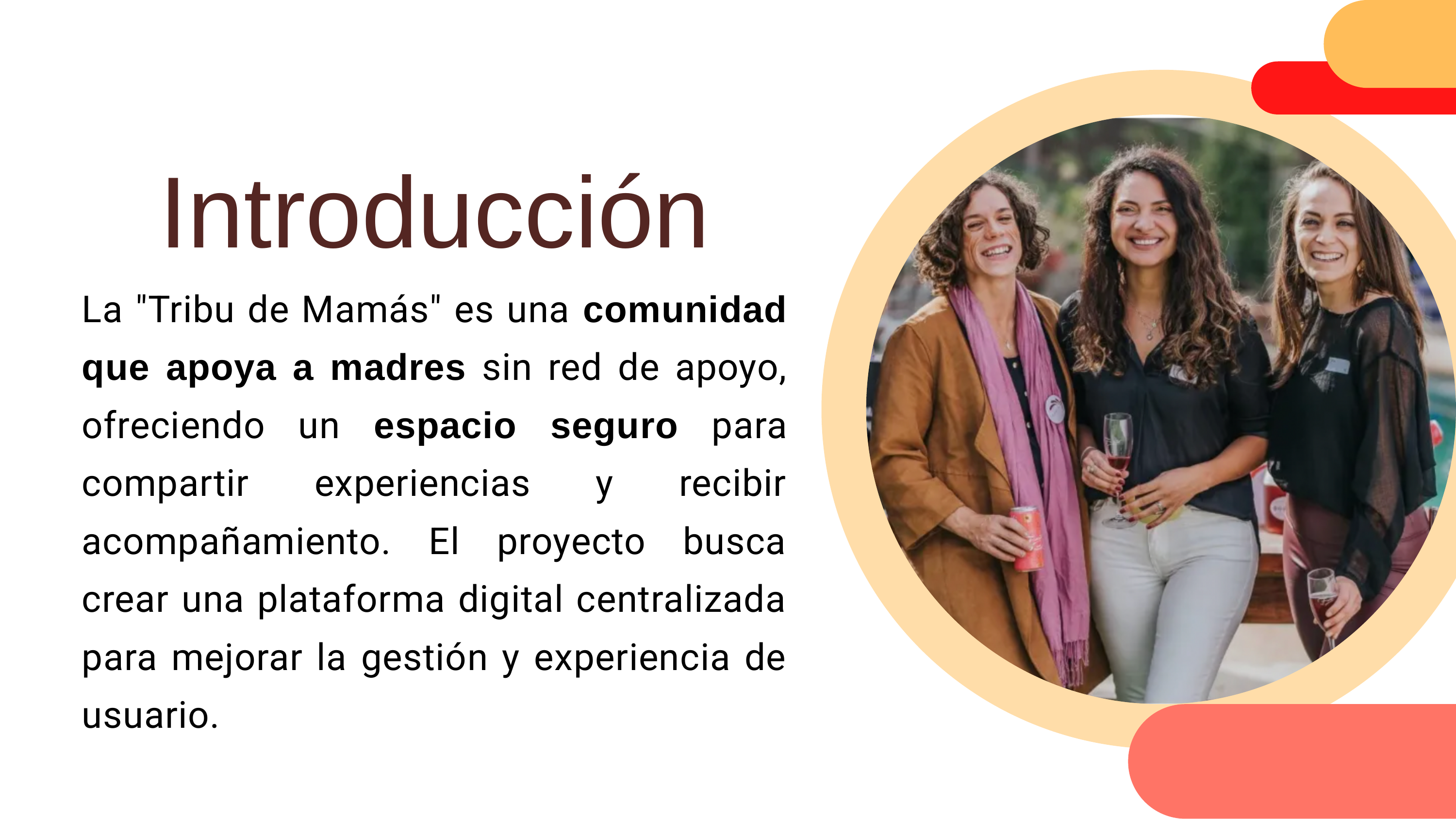

Introducción
La "Tribu de Mamás" es una comunidad que apoya a madres sin red de apoyo, ofreciendo un espacio seguro para compartir experiencias y recibir acompañamiento. El proyecto busca crear una plataforma digital centralizada para mejorar la gestión y experiencia de usuario.